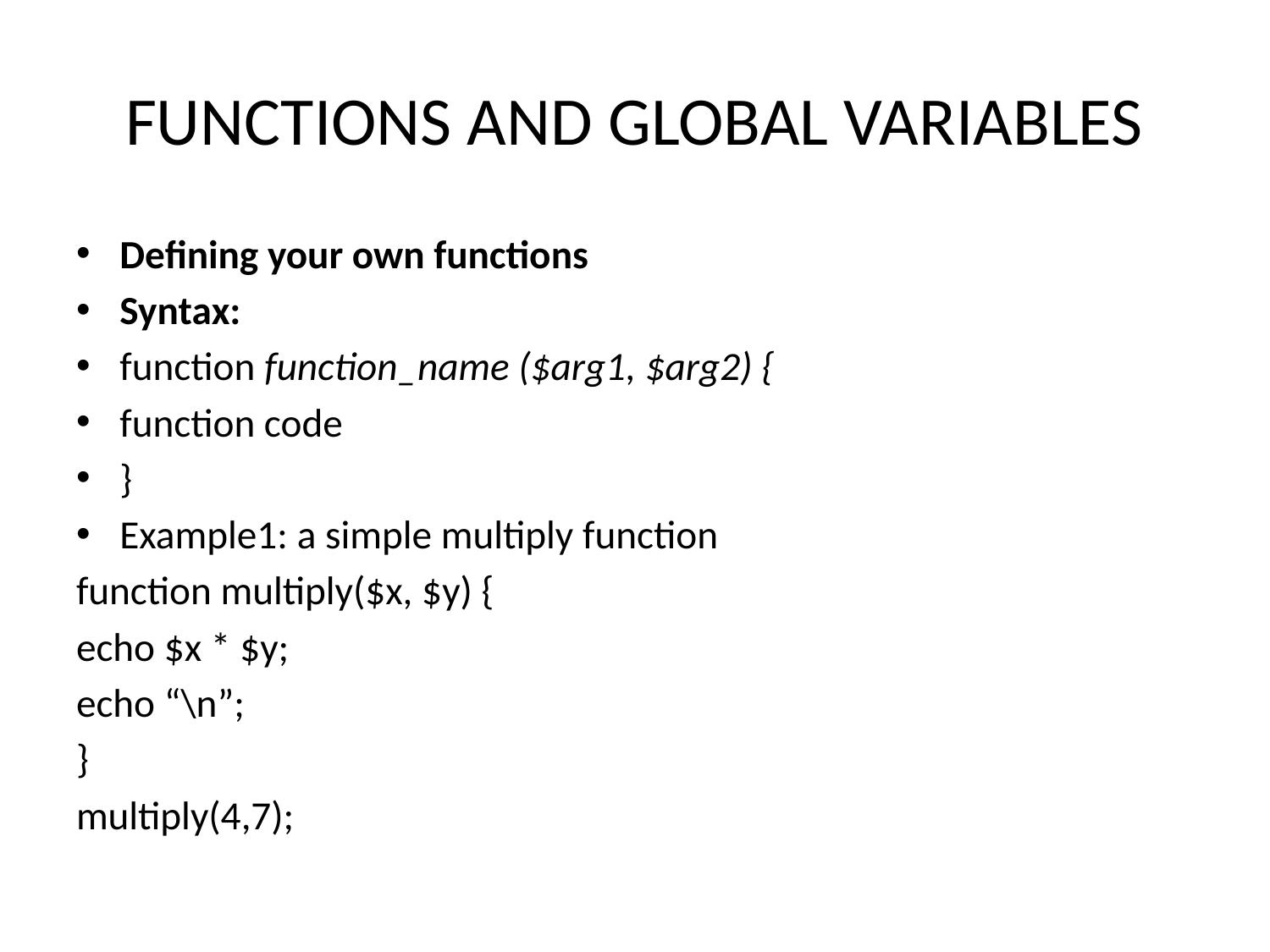

# FUNCTIONS AND GLOBAL VARIABLES
Defining your own functions
Syntax:
function function_name ($arg1, $arg2) {
function code
}
Example1: a simple multiply function
function multiply($x, $y) {
echo $x * $y;
echo “\n”;
}
multiply(4,7);